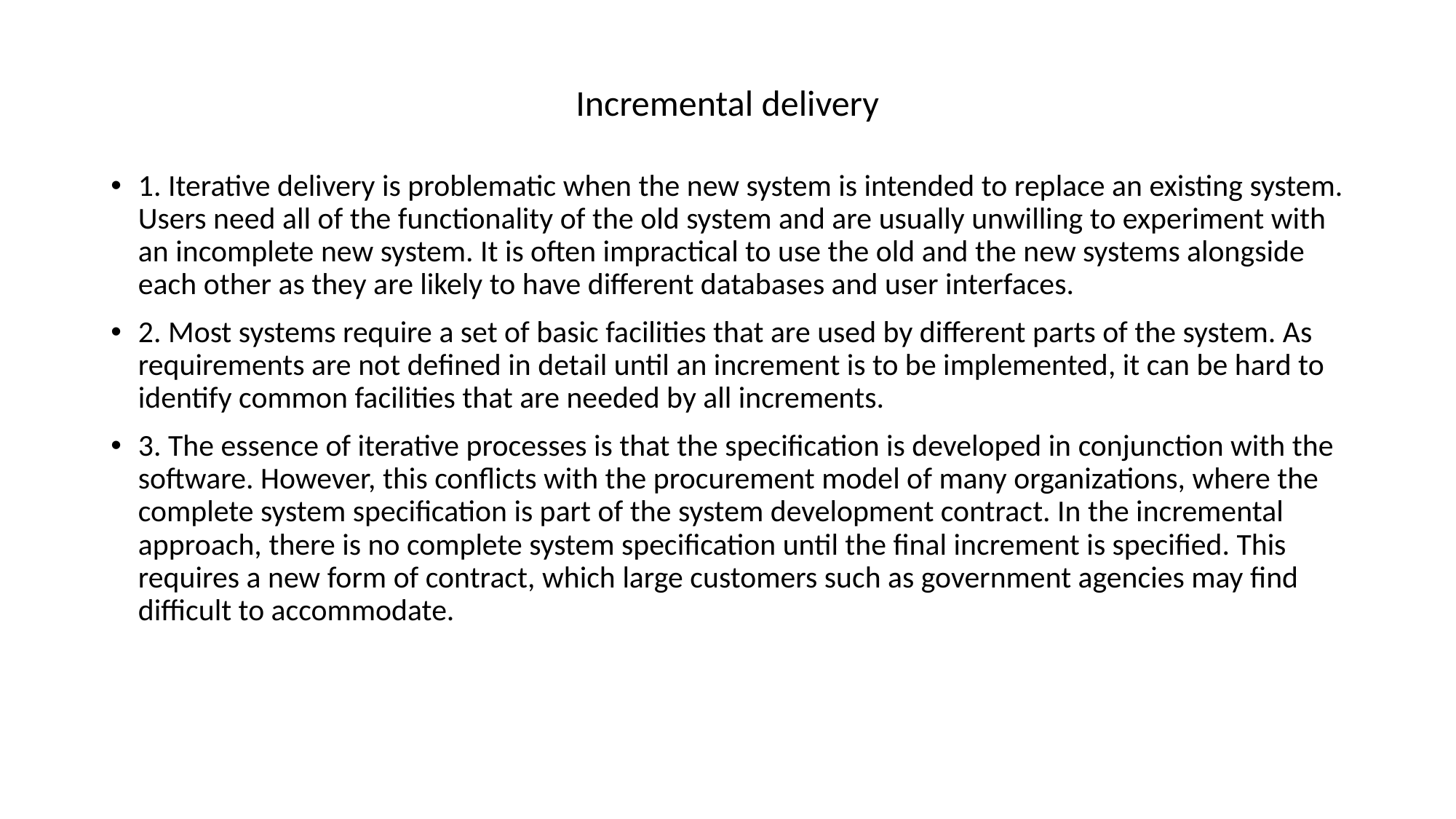

# Incremental delivery
1. Iterative delivery is problematic when the new system is intended to replace an existing system. Users need all of the functionality of the old system and are usually unwilling to experiment with an incomplete new system. It is often impractical to use the old and the new systems alongside each other as they are likely to have different databases and user interfaces.
2. Most systems require a set of basic facilities that are used by different parts of the system. As requirements are not defined in detail until an increment is to be implemented, it can be hard to identify common facilities that are needed by all increments.
3. The essence of iterative processes is that the specification is developed in conjunction with the software. However, this conflicts with the procurement model of many organizations, where the complete system specification is part of the system development contract. In the incremental approach, there is no complete system specification until the final increment is specified. This requires a new form of contract, which large customers such as government agencies may find difficult to accommodate.